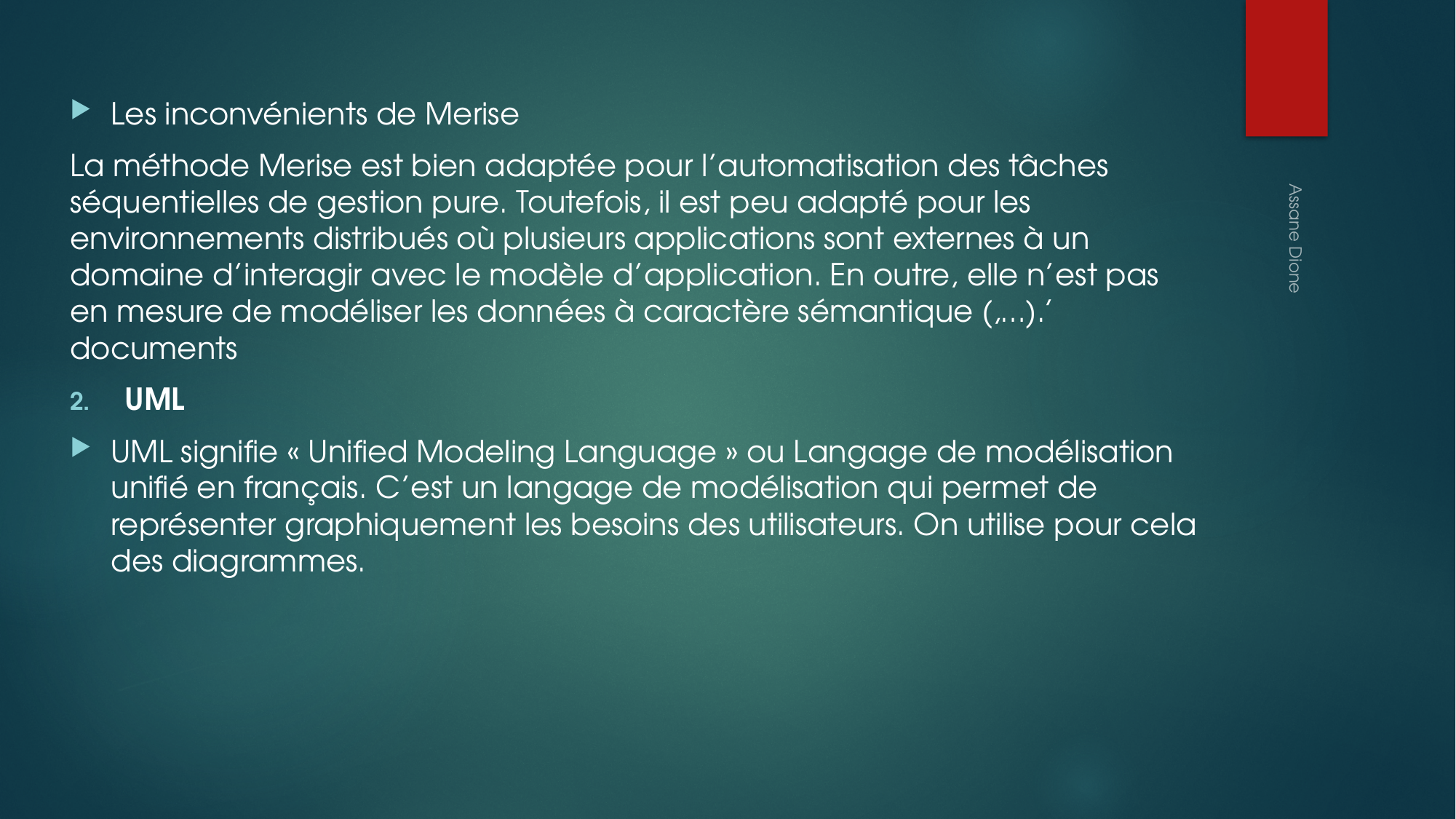

Les inconvénients de Merise
La méthode Merise est bien adaptée pour l’automatisation des tâches séquentielles de gestion pure. Toutefois, il est peu adapté pour les environnements distribués où plusieurs applications sont externes à un domaine d’interagir avec le modèle d’application. En outre, elle n’est pas en mesure de modéliser les données à caractère sémantique (,…).’ documents
UML
UML signifie « Unified Modeling Language » ou Langage de modélisation unifié en français. C’est un langage de modélisation qui permet de représenter graphiquement les besoins des utilisateurs. On utilise pour cela des diagrammes.
Assane Dione